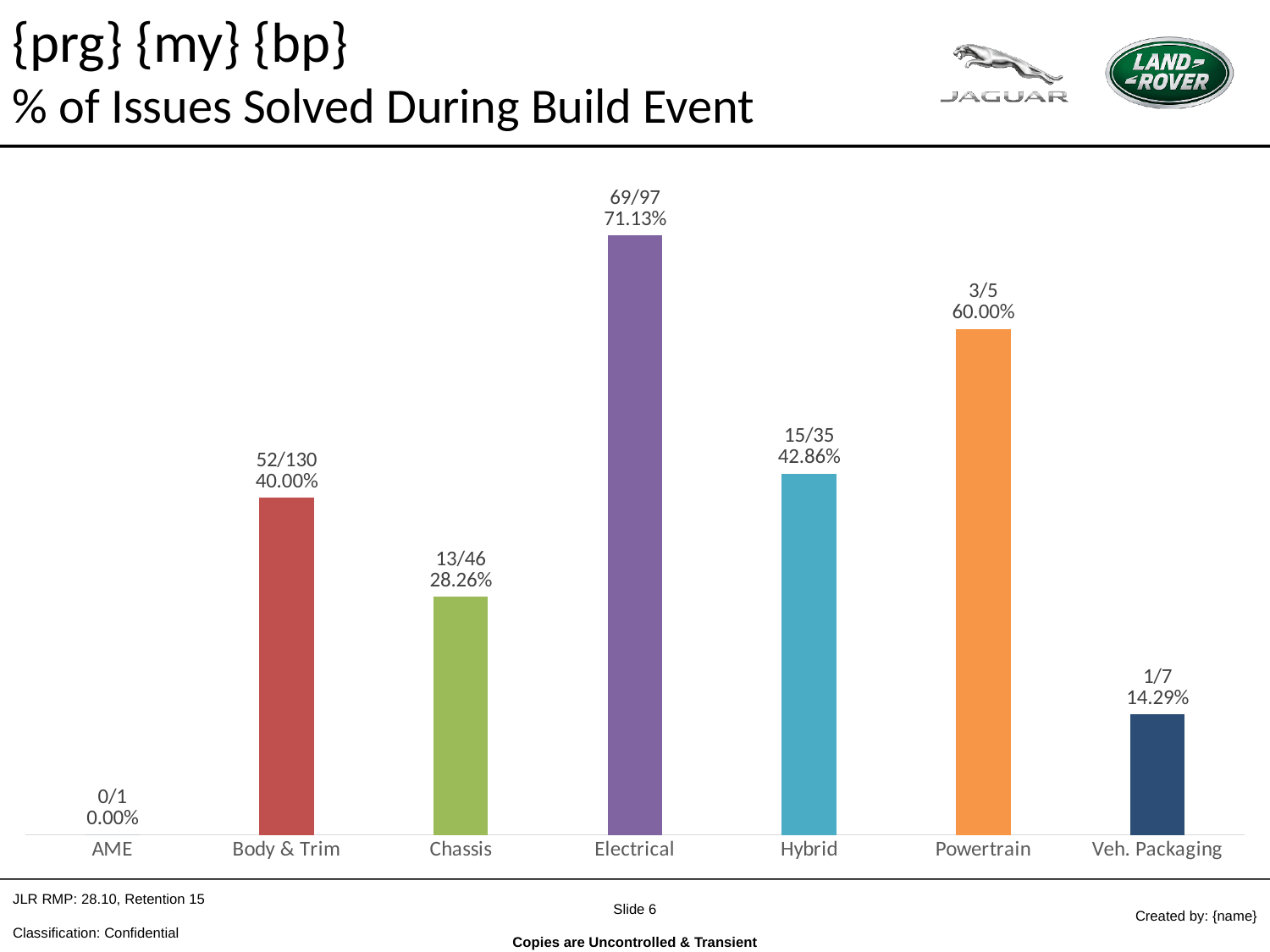

{prg} {my} {bp}
% of Issues Solved During Build Event

### Chart

| Category | % of issues corrected during build |
|---|---|
| AME | 0.0 |
| Body & Trim | 0.4 |
| Chassis | 0.28260869565217395 |
| Electrical | 0.711340206185567 |
| Hybrid | 0.4285714285714286 |
| Powertrain | 0.6 |
| Veh. Packaging | 0.1428571428571429 |